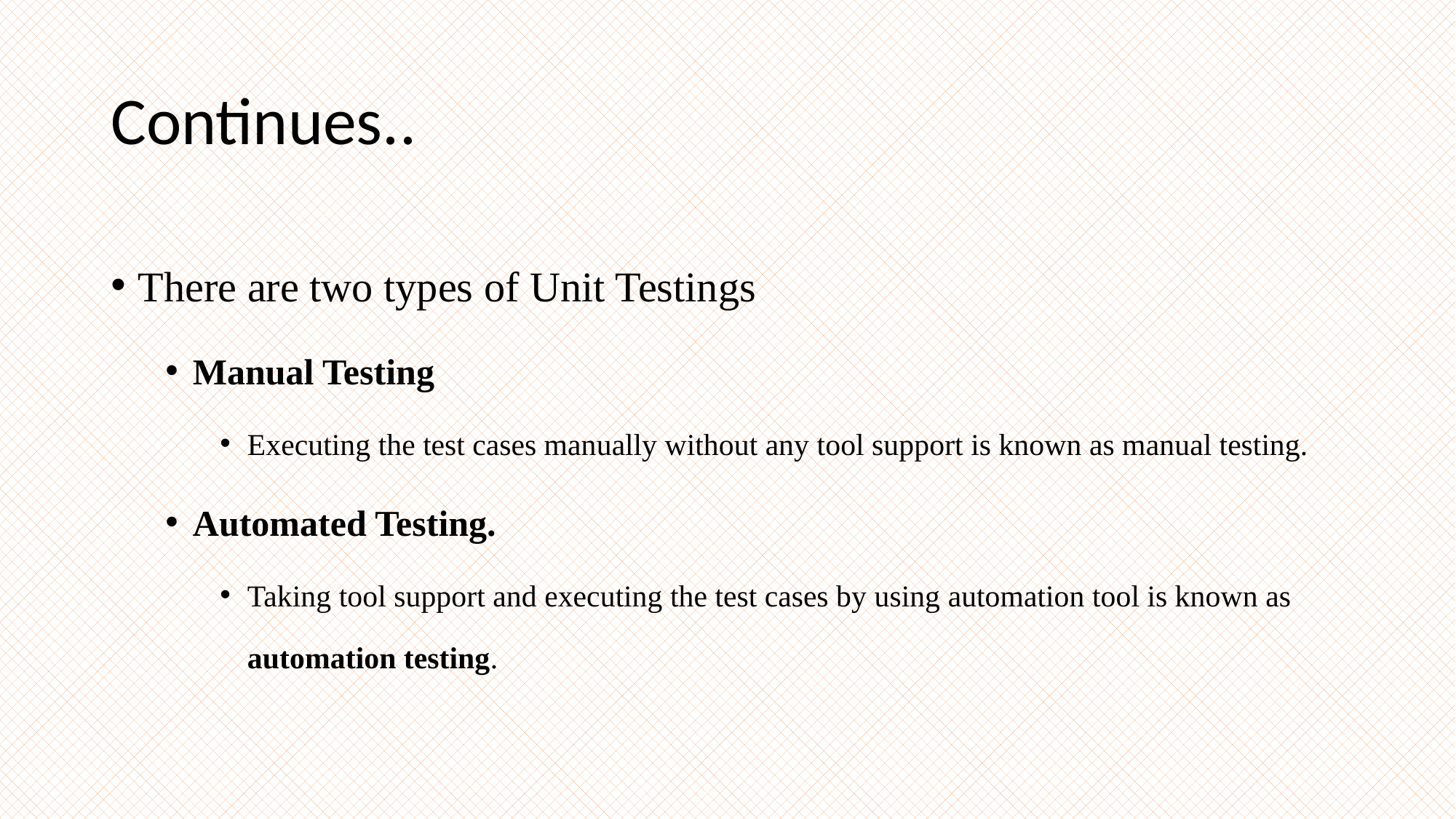

# Continues..
There are two types of Unit Testings
Manual Testing
Executing the test cases manually without any tool support is known as manual testing.
Automated Testing.
Taking tool support and executing the test cases by using automation tool is known as automation testing.